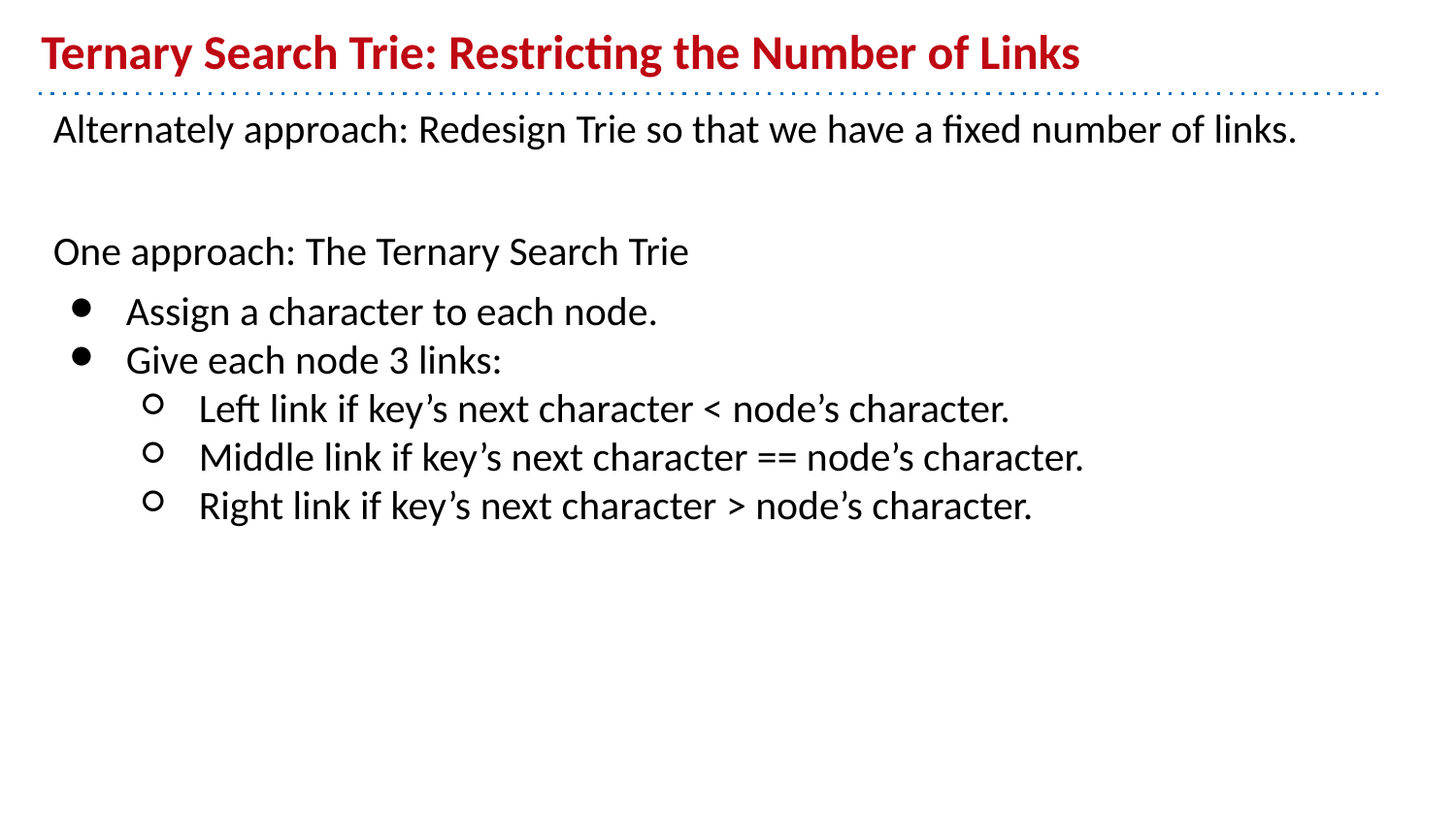

# Ternary Search Trie: Restricting the Number of Links
Alternately approach: Redesign Trie so that we have a fixed number of links.

One approach: The Ternary Search Trie
Assign a character to each node.
Give each node 3 links:
Left link if key’s next character < node’s character.
Middle link if key’s next character == node’s character.
Right link if key’s next character > node’s character.